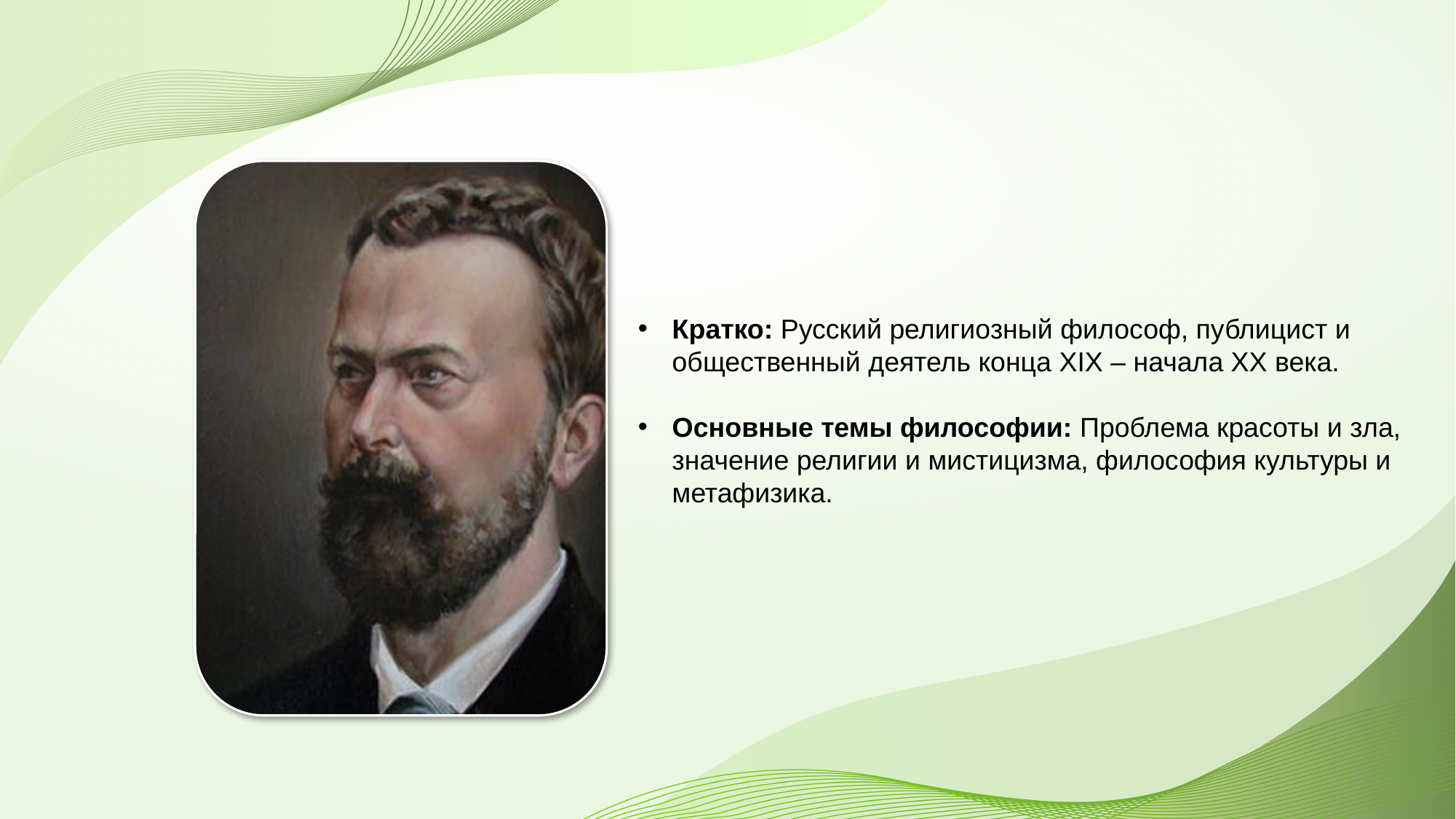

Кратко: Русский религиозный философ, публицист и общественный деятель конца XIX – начала XX века.

Основные темы философии: Проблема красоты и зла, значение религии и мистицизма, философия культуры и метафизика.